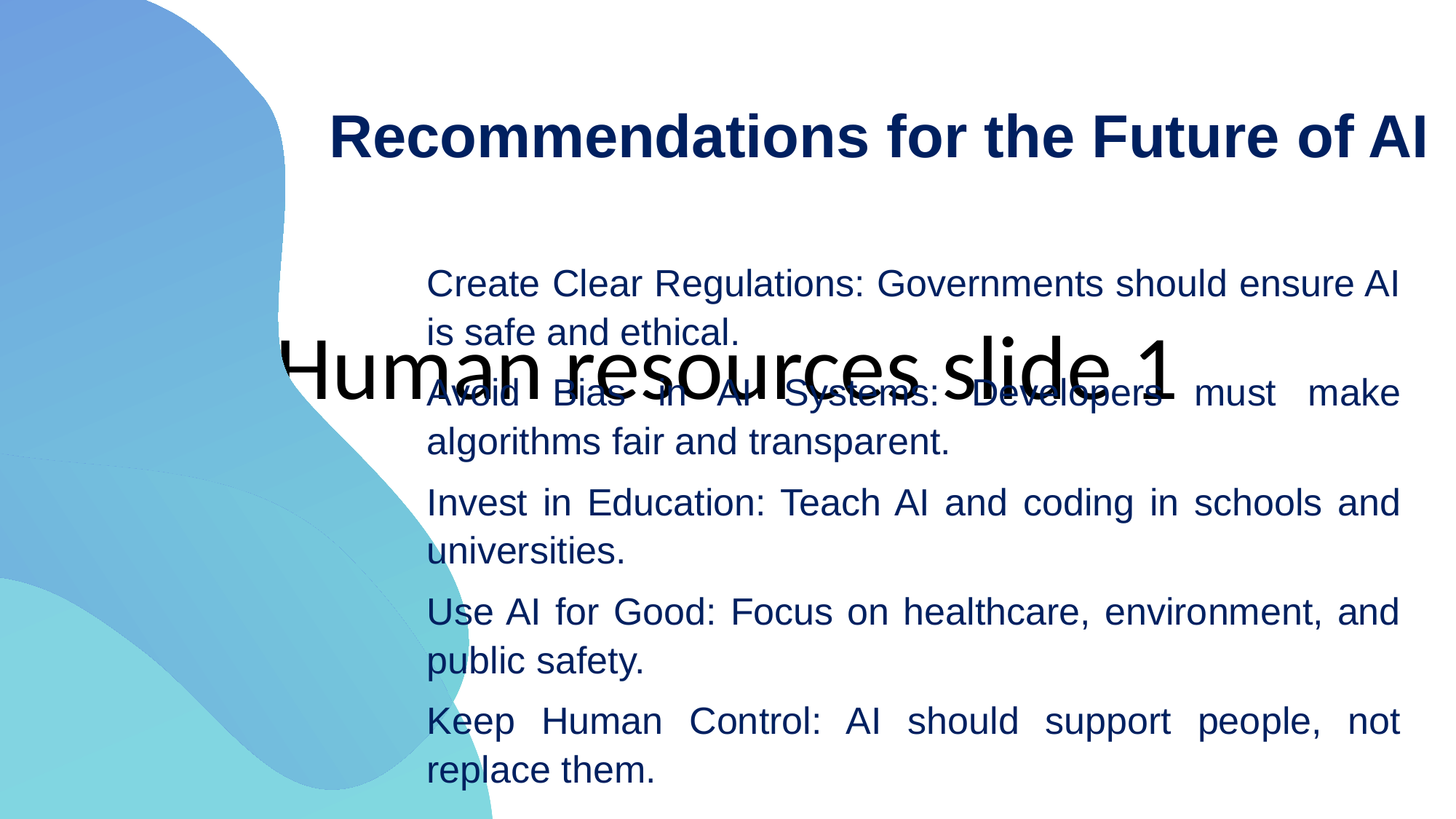

Recommendations for the Future of AI
# Human resources slide 1
Create Clear Regulations: Governments should ensure AI is safe and ethical.
Avoid Bias in AI Systems: Developers must make algorithms fair and transparent.
Invest in Education: Teach AI and coding in schools and universities.
Use AI for Good: Focus on healthcare, environment, and public safety.
Keep Human Control: AI should support people, not replace them.